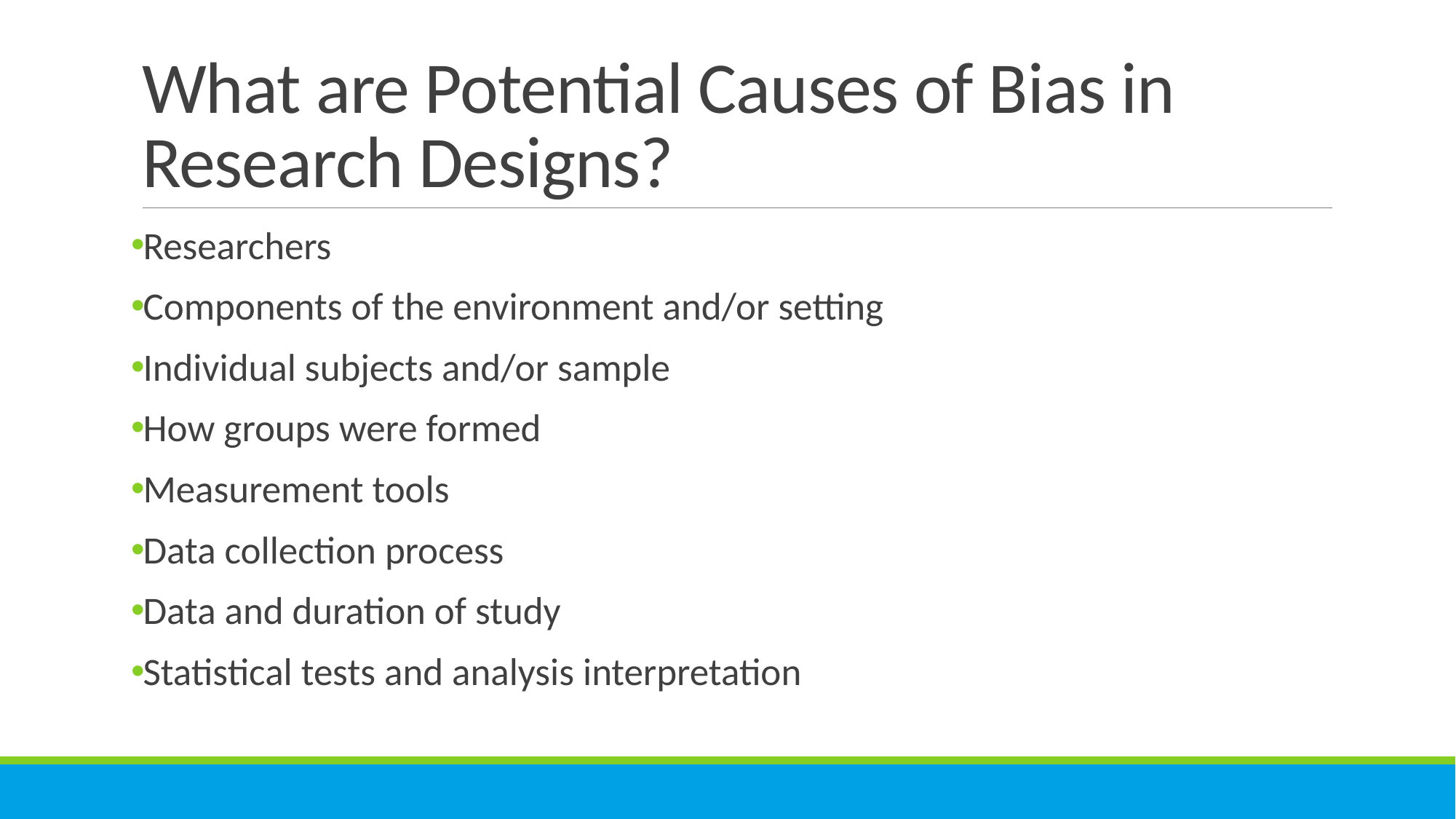

# What are Potential Causes of Bias in Research Designs?
Researchers
Components of the environment and/or setting
Individual subjects and/or sample
How groups were formed
Measurement tools
Data collection process
Data and duration of study
Statistical tests and analysis interpretation